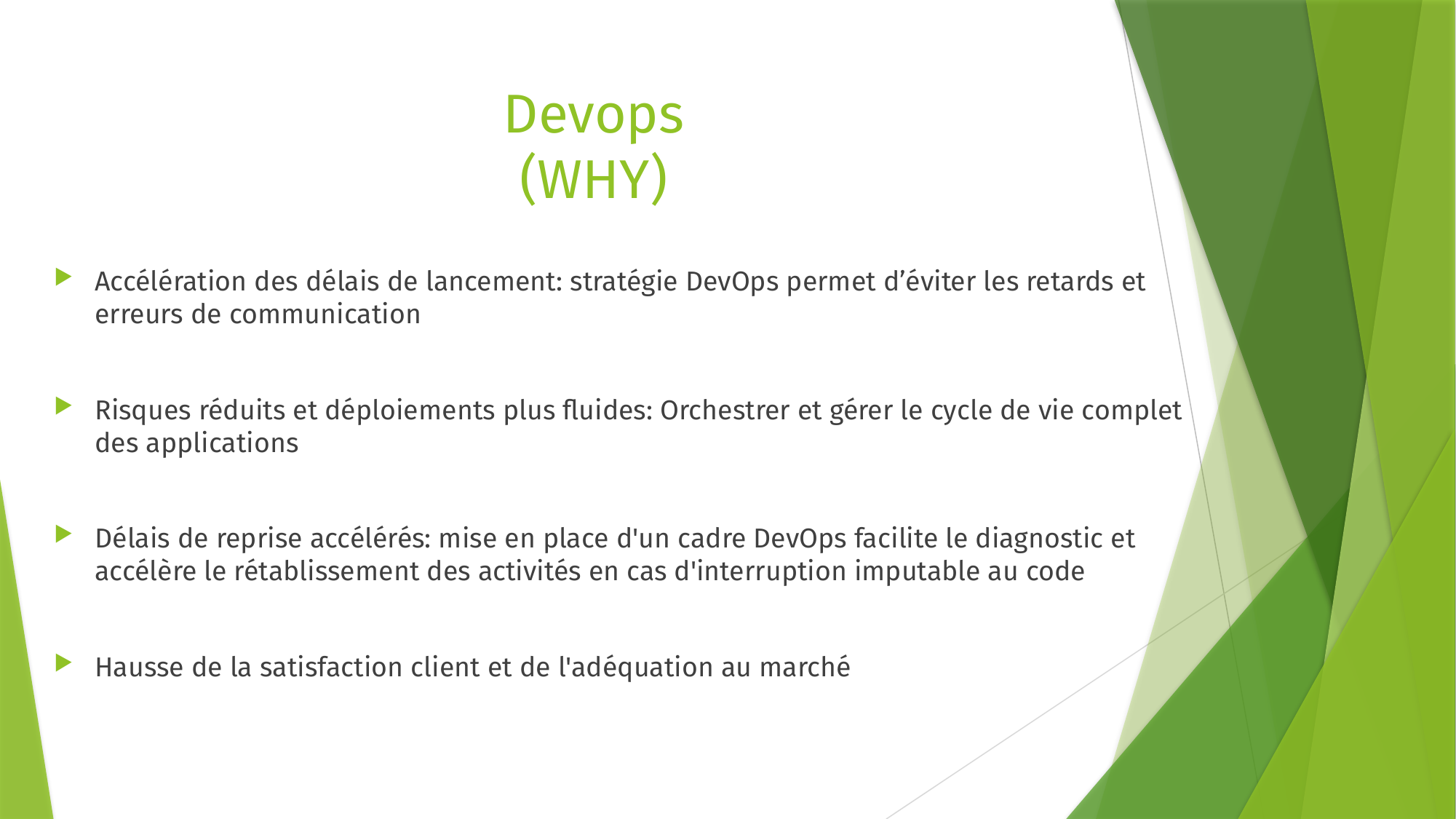

# Devops (WHY)
Accélération des délais de lancement: stratégie DevOps permet d’éviter les retards et erreurs de communication

Risques réduits et déploiements plus fluides: Orchestrer et gérer le cycle de vie complet des applications

Délais de reprise accélérés: mise en place d'un cadre DevOps facilite le diagnostic et accélère le rétablissement des activités en cas d'interruption imputable au code

Hausse de la satisfaction client et de l'adéquation au marché